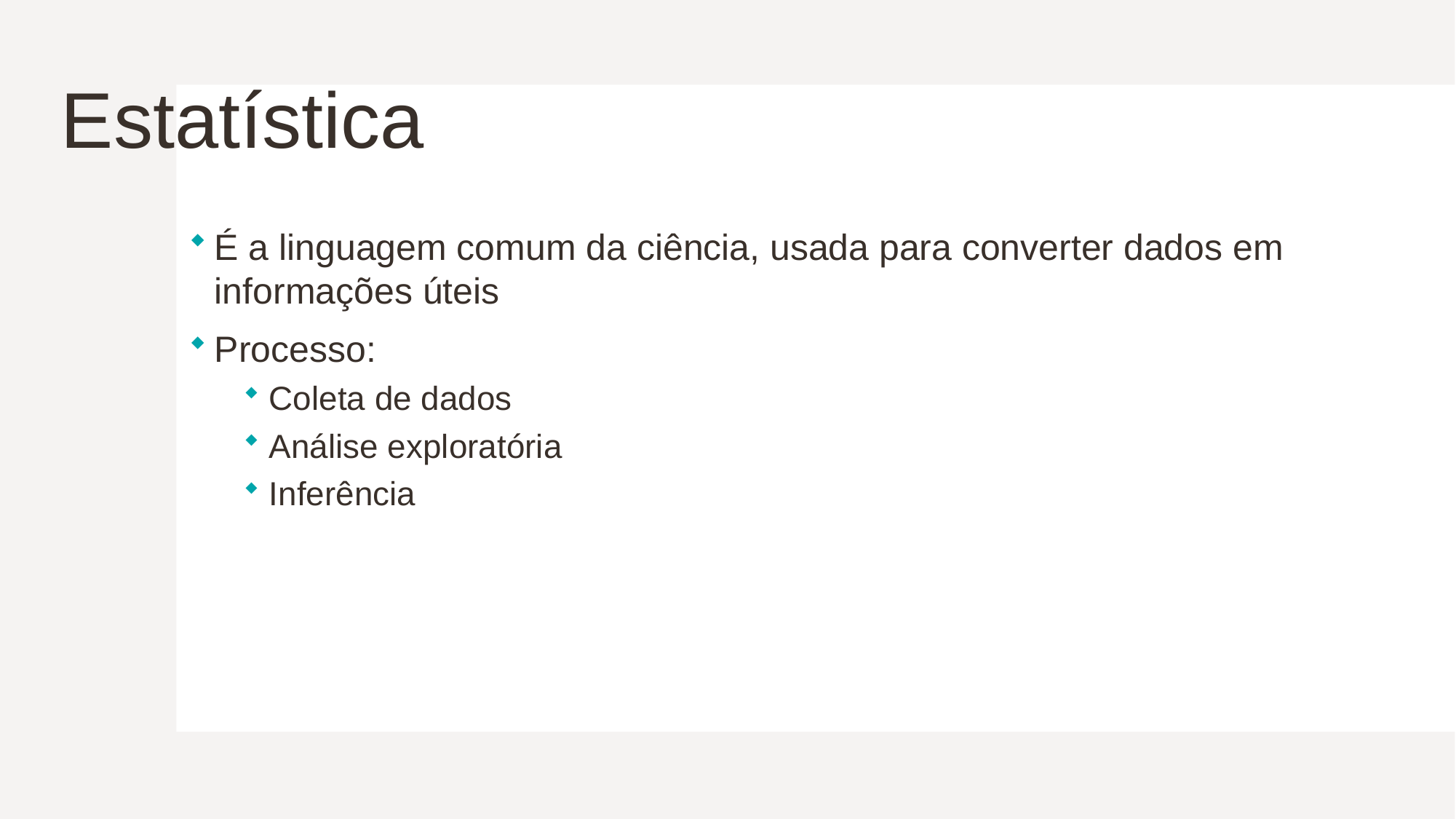

# Estatística
É a linguagem comum da ciência, usada para converter dados em informações úteis
Processo:
Coleta de dados
Análise exploratória
Inferência